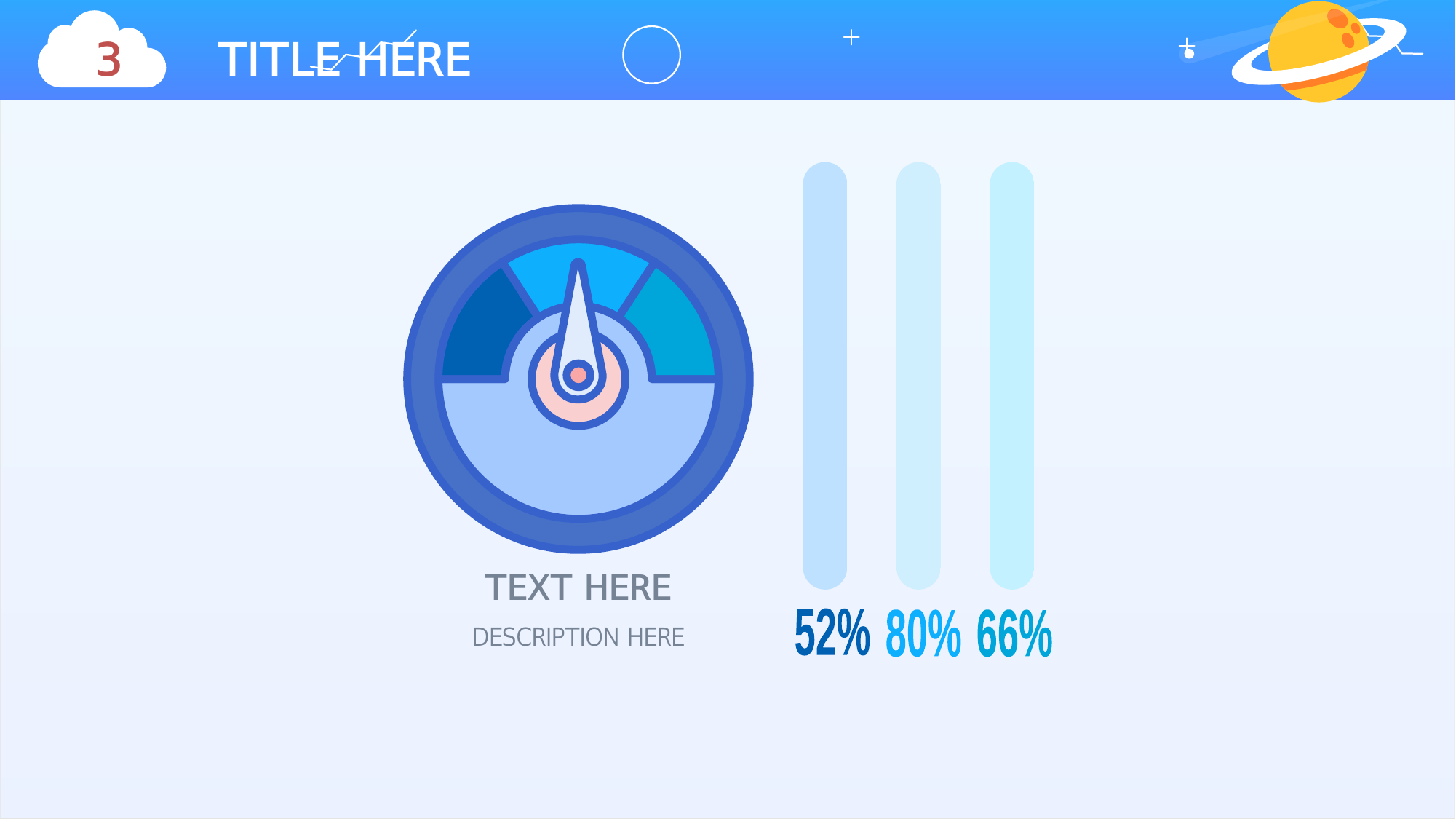

3      TITLE HERE

TEXT HERE
52%
80%
66%
DESCRIPTION HERE